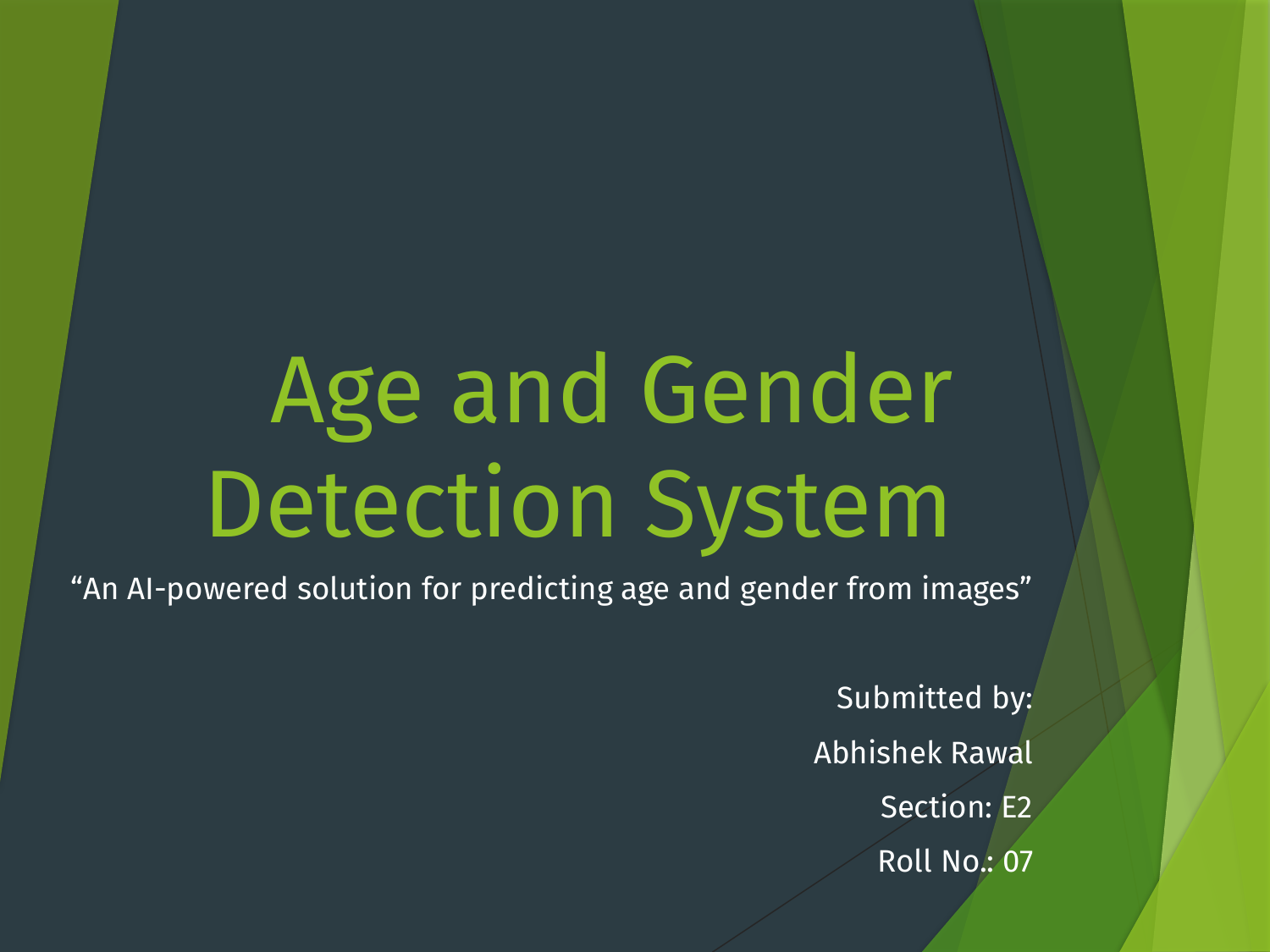

# Age and Gender Detection System
“An AI-powered solution for predicting age and gender from images”

Submitted by:
Abhishek Rawal
Section: E2
Roll No.: 07